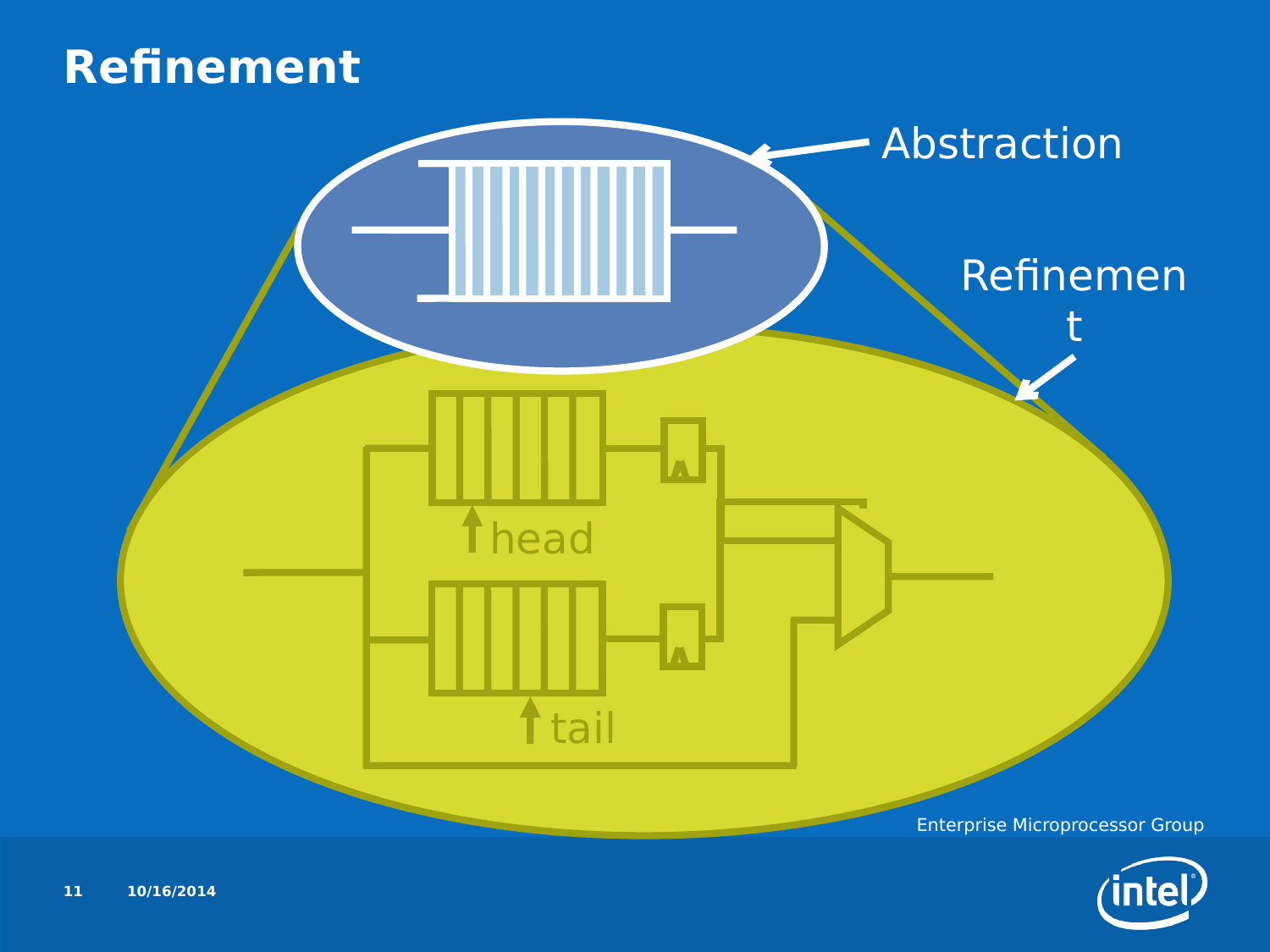

# Refinement
Abstraction

Refinement

head

tail

11
10/16/2014